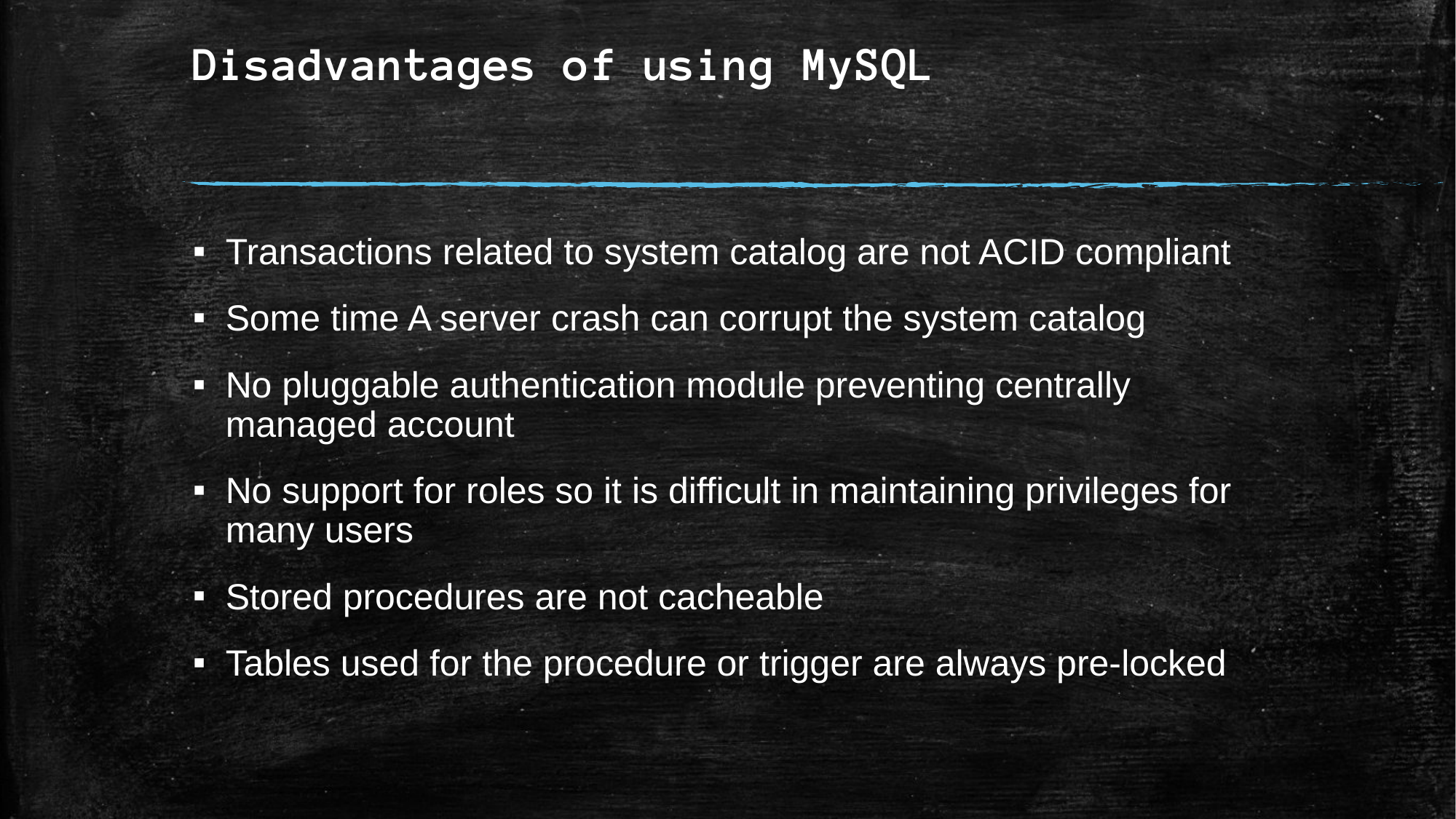

# Disadvantages of using MySQL
Transactions related to system catalog are not ACID compliant
Some time A server crash can corrupt the system catalog
No pluggable authentication module preventing centrally managed account
No support for roles so it is difficult in maintaining privileges for many users
Stored procedures are not cacheable
Tables used for the procedure or trigger are always pre-locked